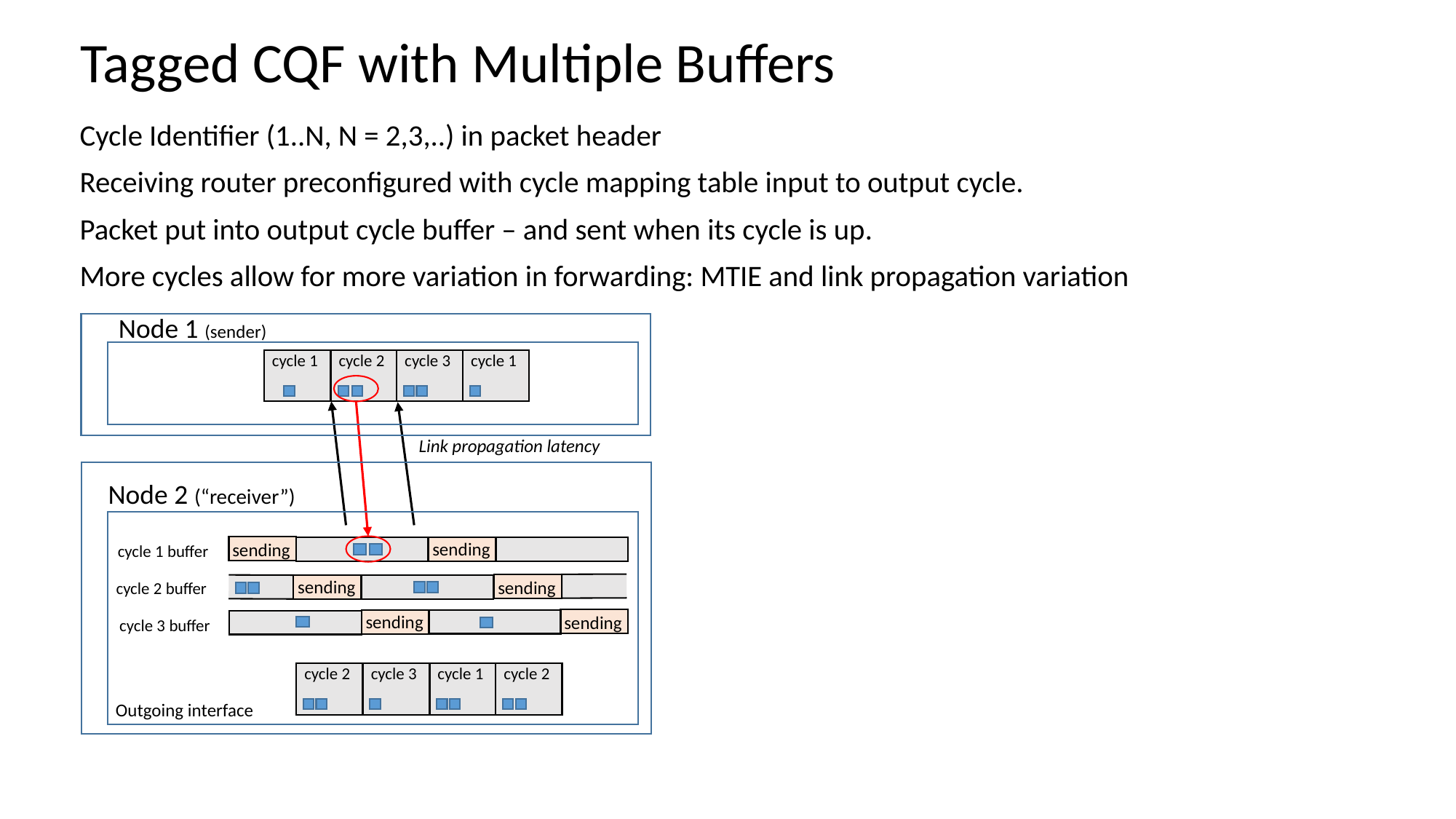

# Tagged CQF with Multiple Buffers
Cycle Identifier (1..N, N = 2,3,..) in packet header
Receiving router preconfigured with cycle mapping table input to output cycle.
Packet put into output cycle buffer – and sent when its cycle is up.
More cycles allow for more variation in forwarding: MTIE and link propagation variation
Node 1 (sender)

cycle 1

cycle 2

cycle 3

cycle 1

Link propagation latency

Node 2 (“receiver”)

sending
sending
cycle 1 buffer

sending
sending

cycle 2 buffer

sending
sending

cycle 3 buffer

cycle 2

cycle 3

cycle 1

cycle 2

Outgoing interface